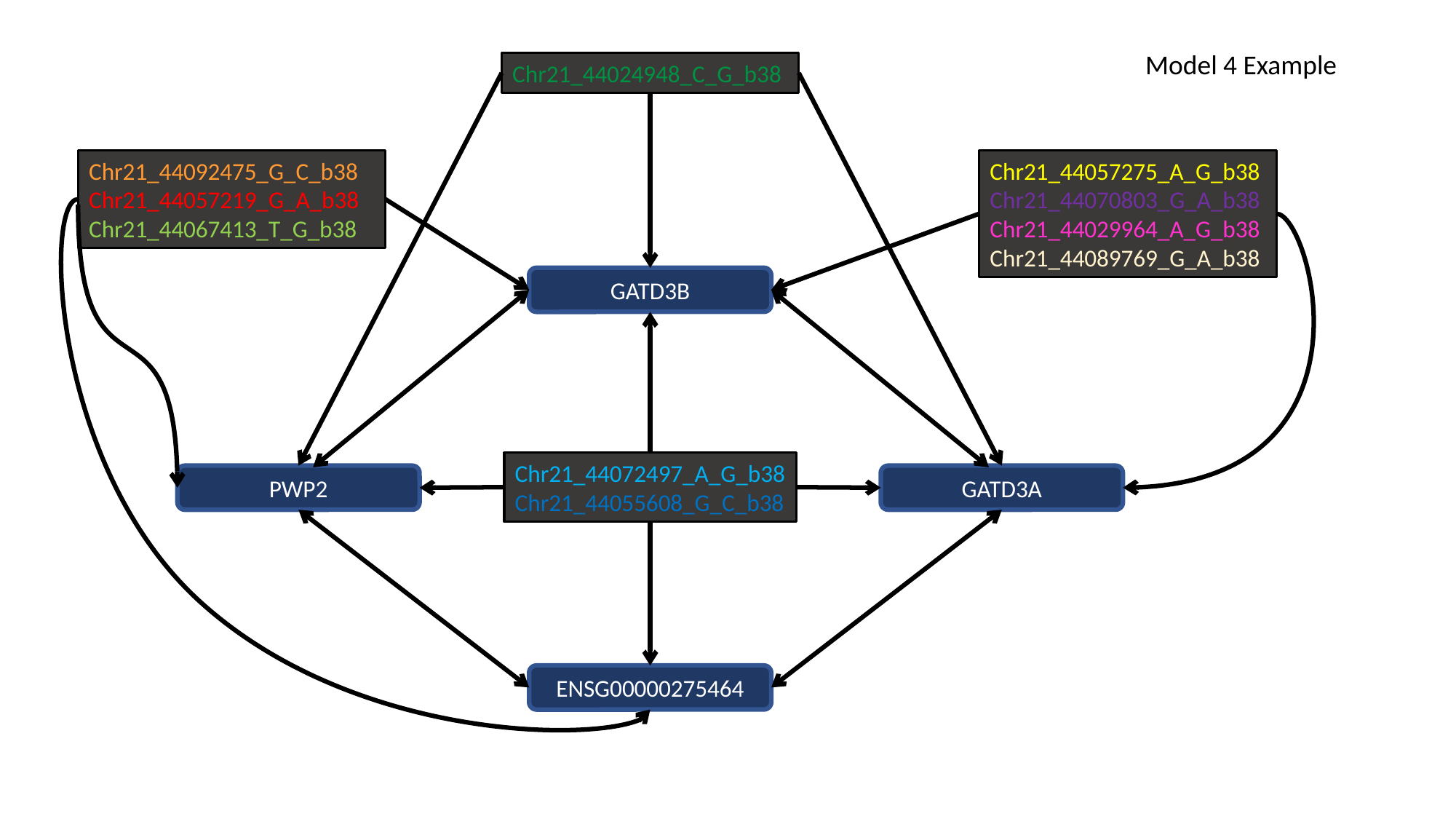

Model 4 Example
Chr21_44024948_C_G_b38
Chr21_44092475_G_C_b38
Chr21_44057219_G_A_b38
Chr21_44067413_T_G_b38
Chr21_44057275_A_G_b38
Chr21_44070803_G_A_b38
Chr21_44029964_A_G_b38
Chr21_44089769_G_A_b38
GATD3B
Chr21_44072497_A_G_b38
Chr21_44055608_G_C_b38
PWP2
GATD3A
ENSG00000275464